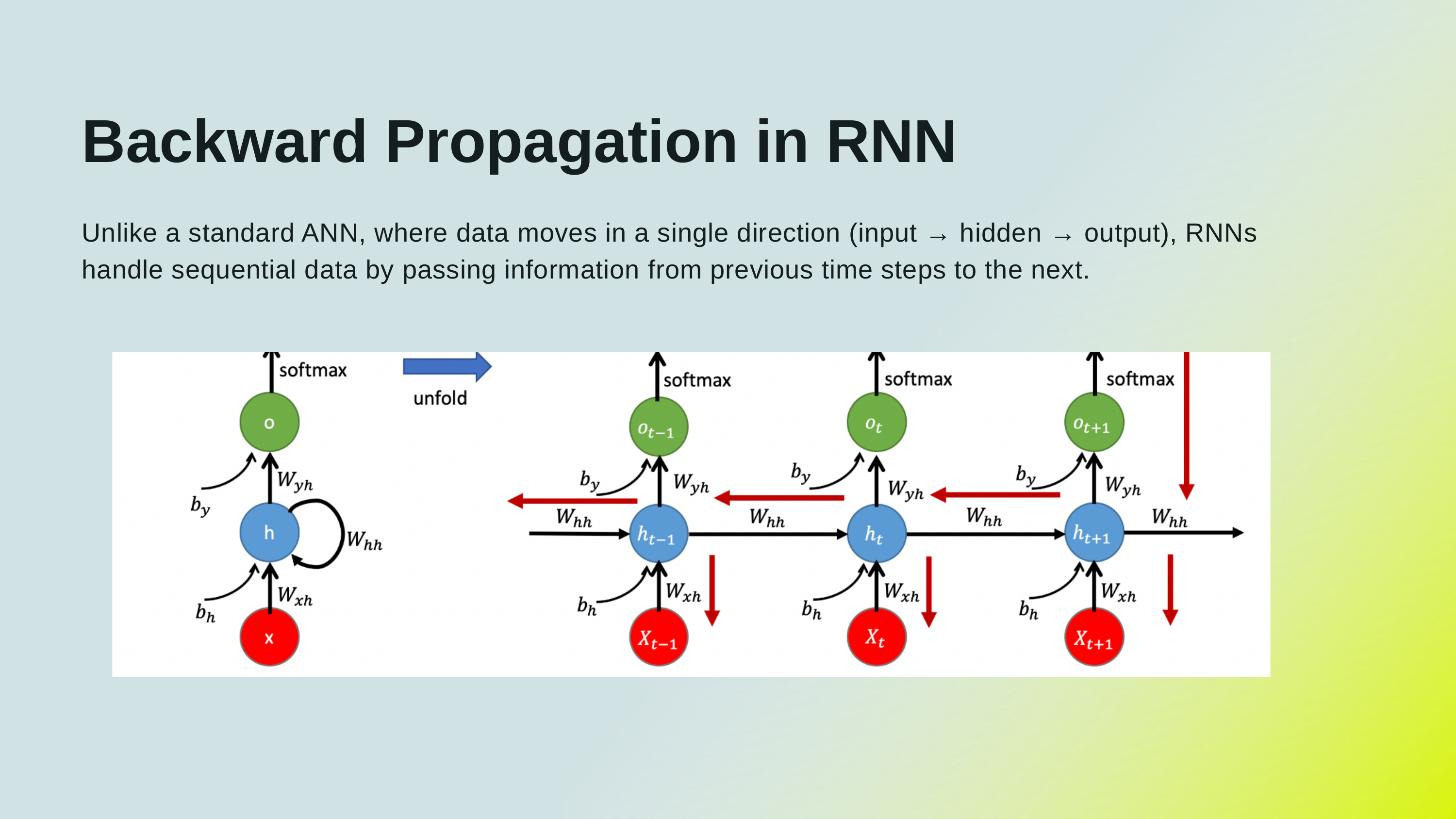

Backward Propagation in RNN
Unlike a standard ANN, where data moves in a single direction (input → hidden → output), RNNs handle sequential data by passing information from previous time steps to the next.